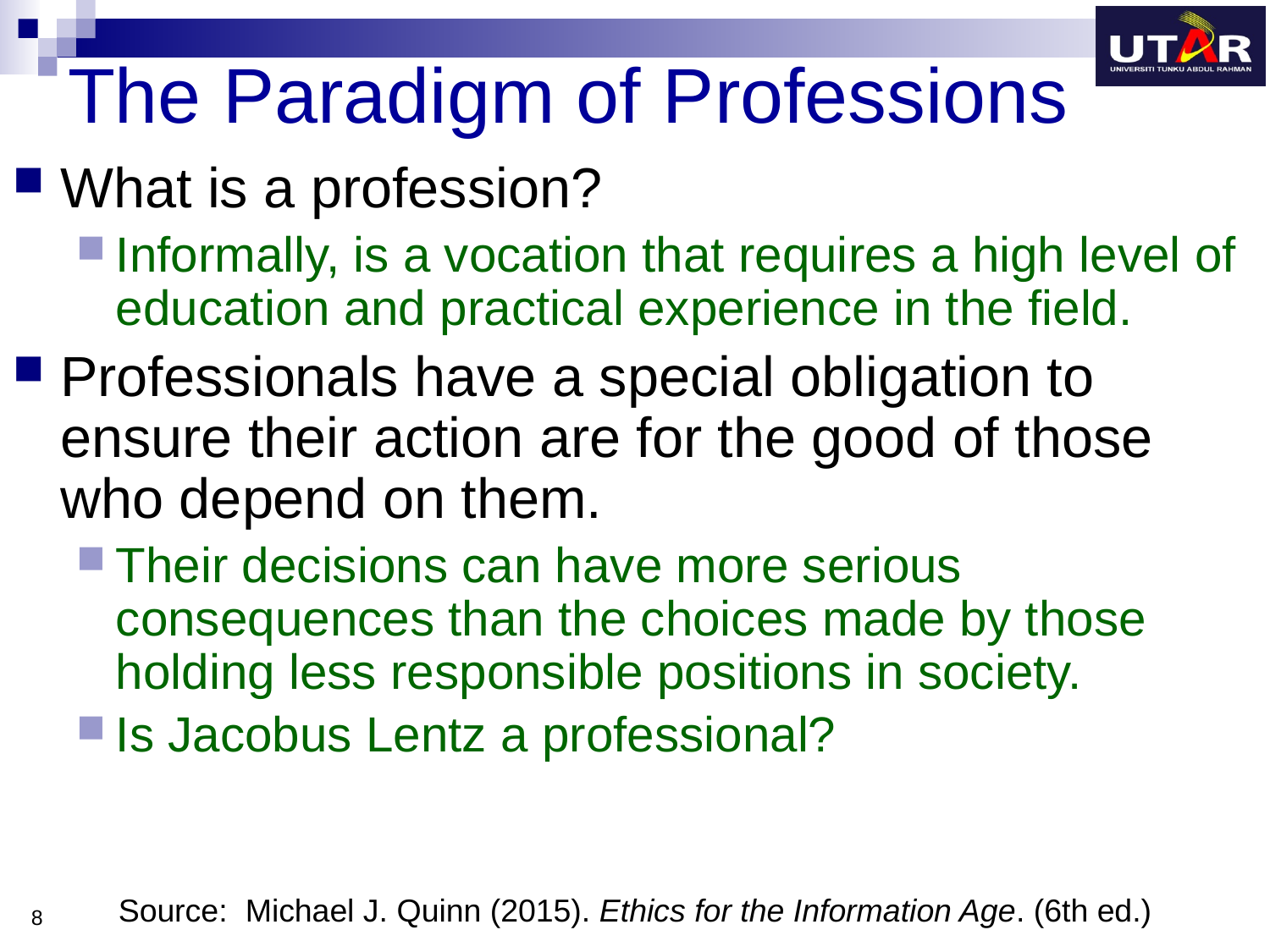

# The Paradigm of Professions
What is a profession?
Informally, is a vocation that requires a high level of education and practical experience in the field.
Professionals have a special obligation to ensure their action are for the good of those who depend on them.
Their decisions can have more serious consequences than the choices made by those holding less responsible positions in society.
Is Jacobus Lentz a professional?
Source: 	Michael J. Quinn (2015). Ethics for the Information Age. (6th ed.)
8